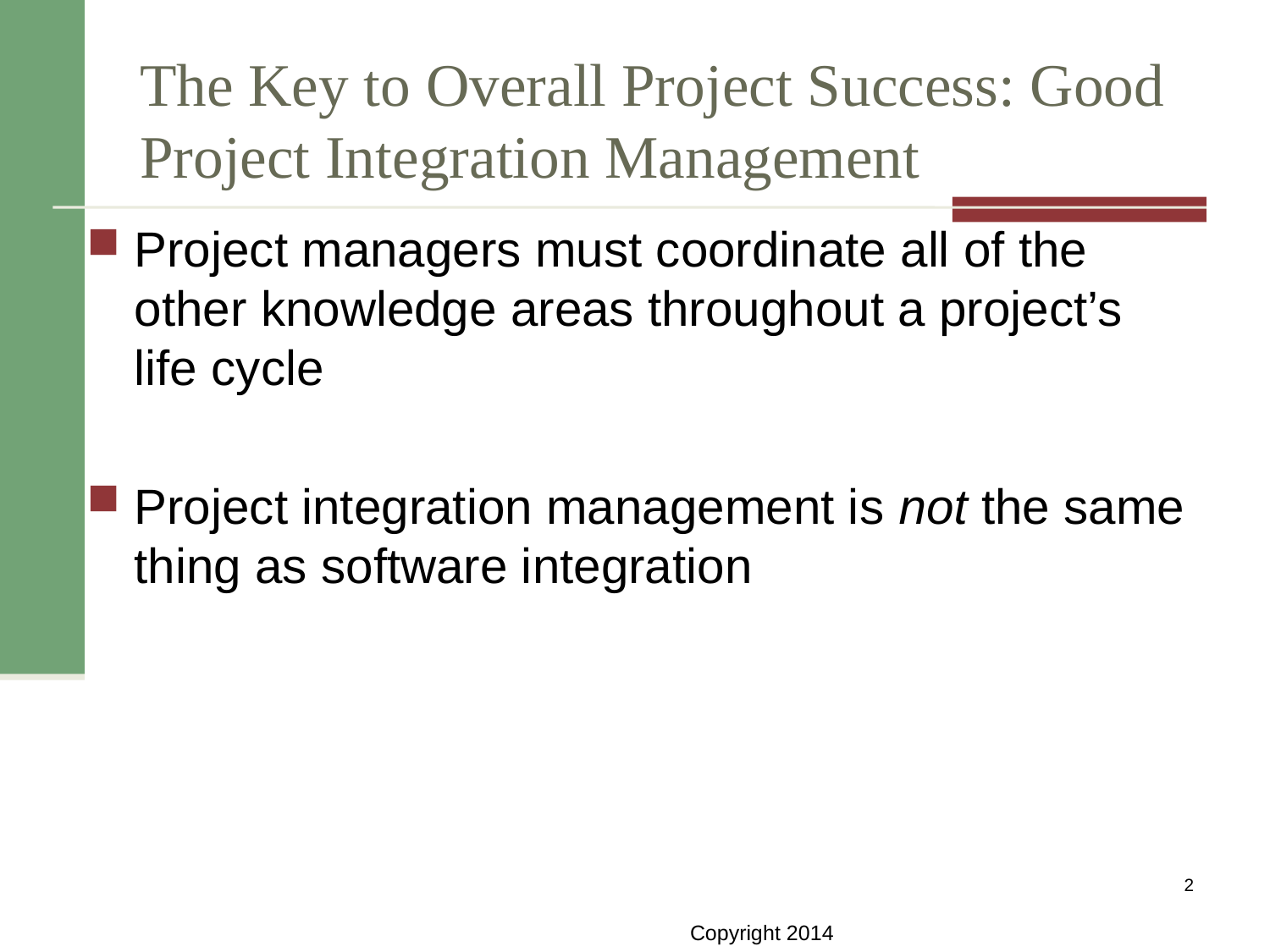

# The Key to Overall Project Success: Good Project Integration Management
Project managers must coordinate all of the other knowledge areas throughout a project’s life cycle

Project integration management is not the same thing as software integration
2